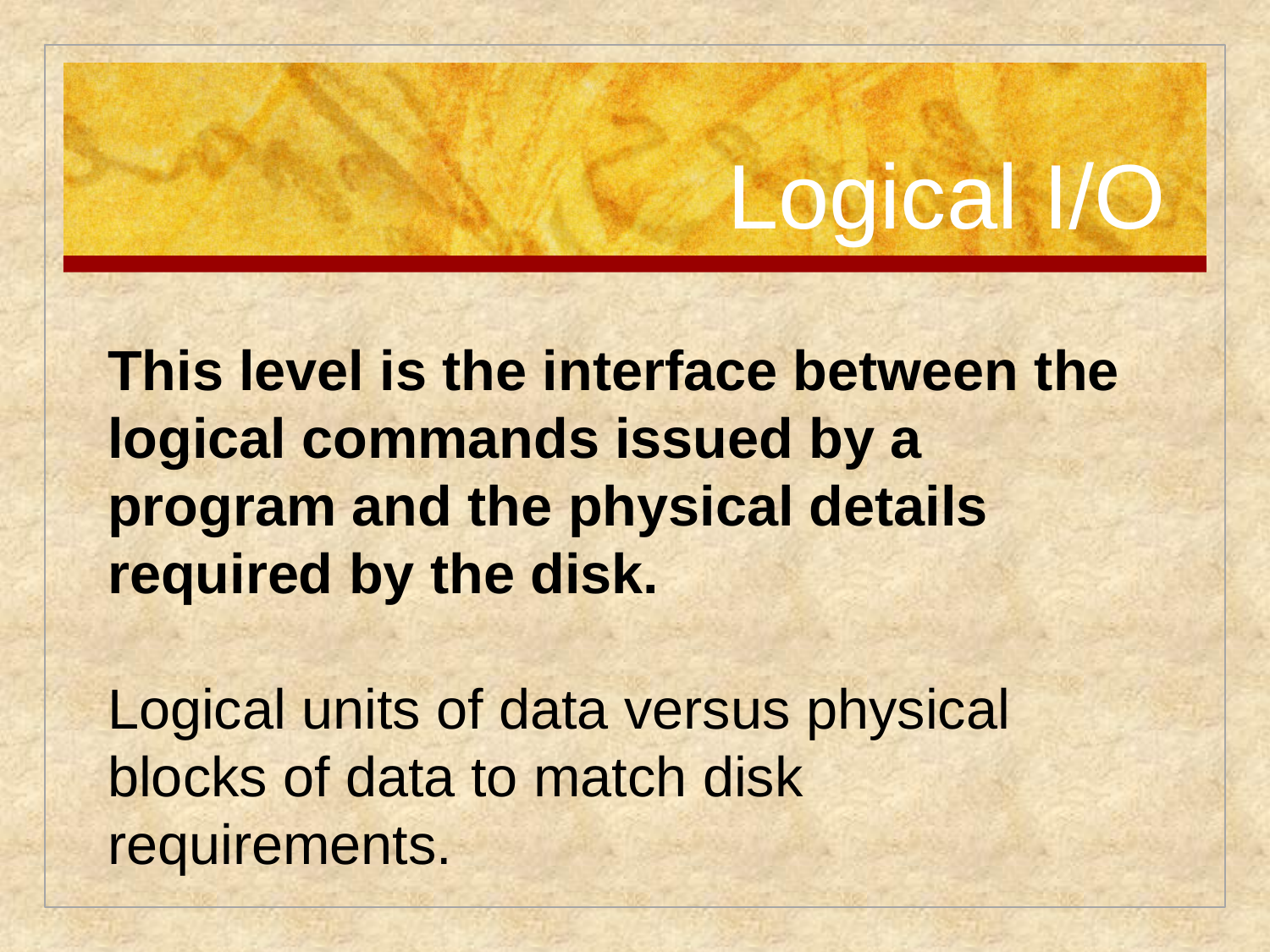

Logical I/O
This level is the interface between the
logical commands issued by a program and the physical details required by the disk.

Logical units of data versus physical blocks of data to match disk requirements.